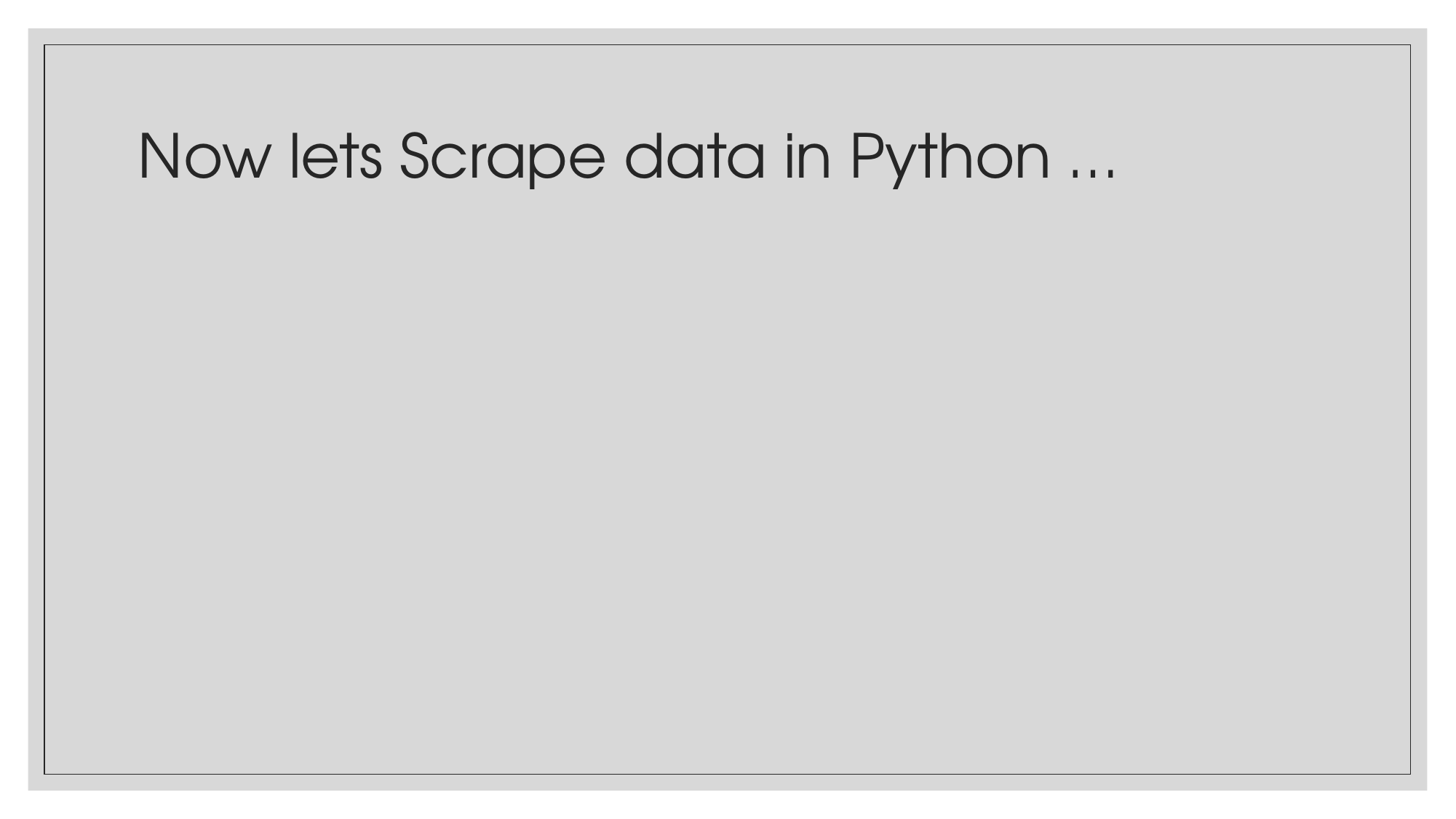

# Now lets Scrape data in Python …